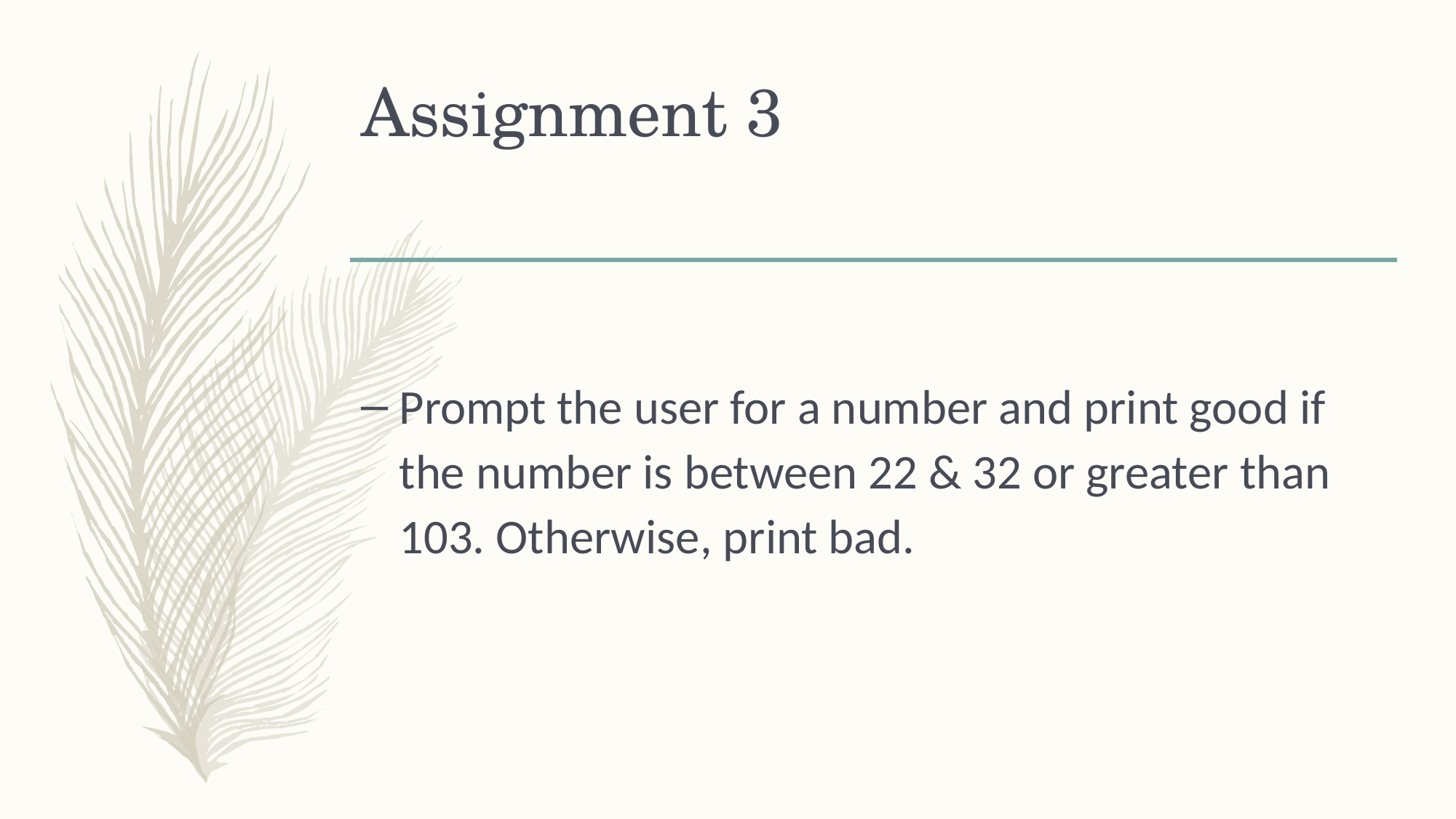

# Assignment 3

Prompt the user for a number and print good if the number is between 22 & 32 or greater than 103. Otherwise, print bad.